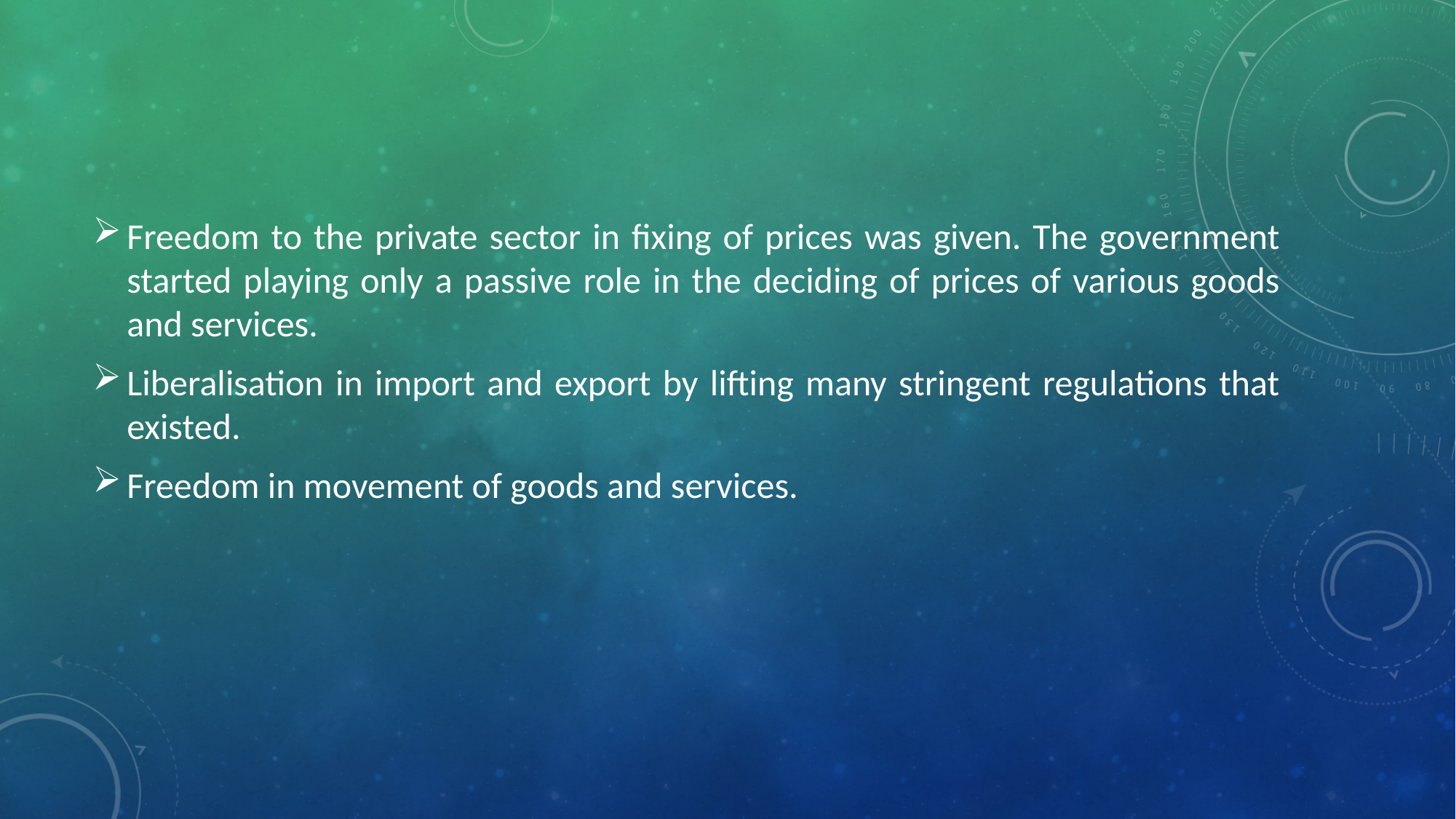

Freedom to the private sector in fixing of prices was given. The government started playing only a passive role in the deciding of prices of various goods and services.
Liberalisation in import and export by lifting many stringent regulations that existed.
Freedom in movement of goods and services.